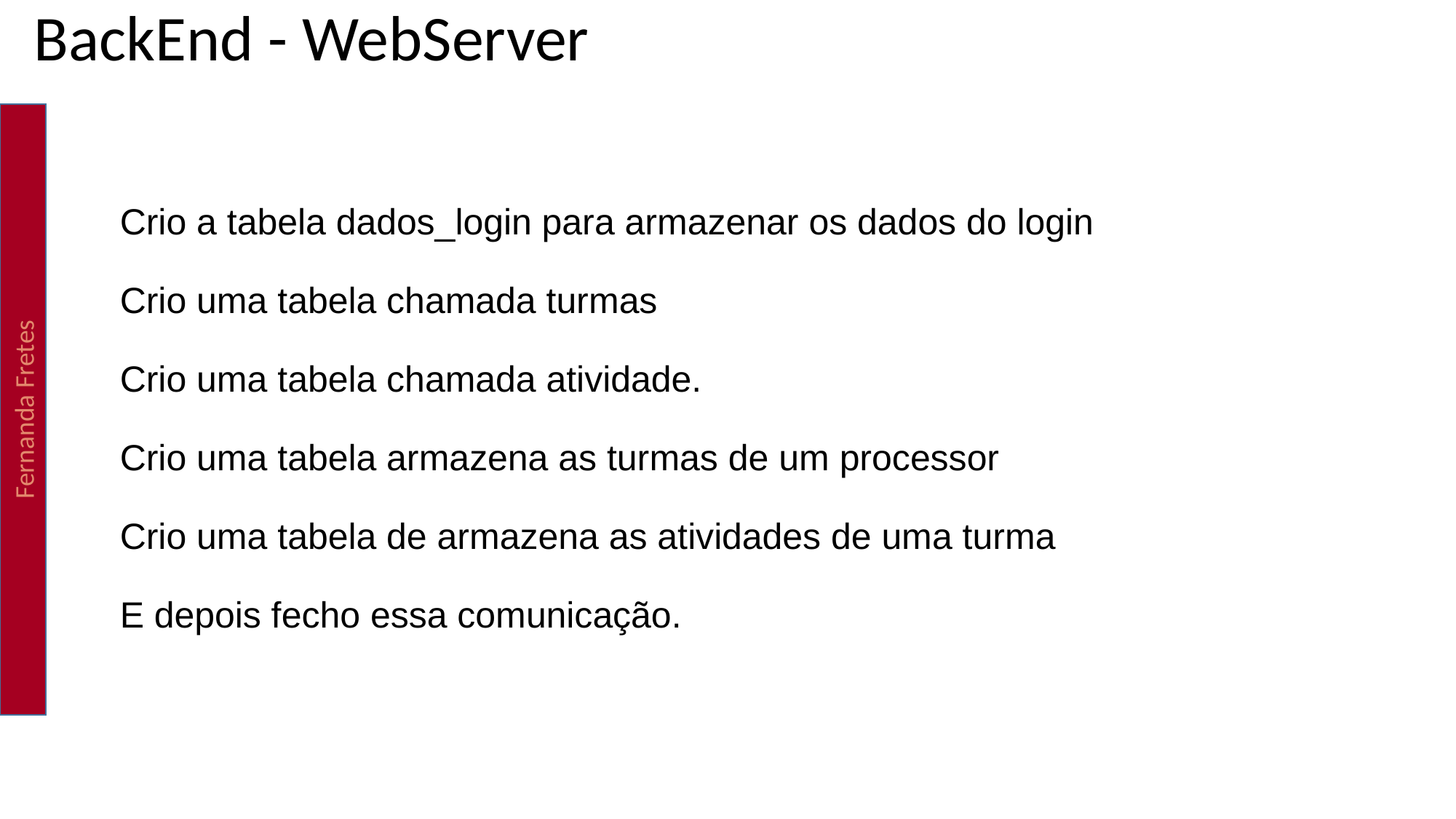

# BackEnd - WebServer

Fernanda Fretes

Crio a tabela dados_login para armazenar os dados do login

Crio uma tabela chamada turmas

Crio uma tabela chamada atividade.

Crio uma tabela armazena as turmas de um processor

Crio uma tabela de armazena as atividades de uma turma

E depois fecho essa comunicação.